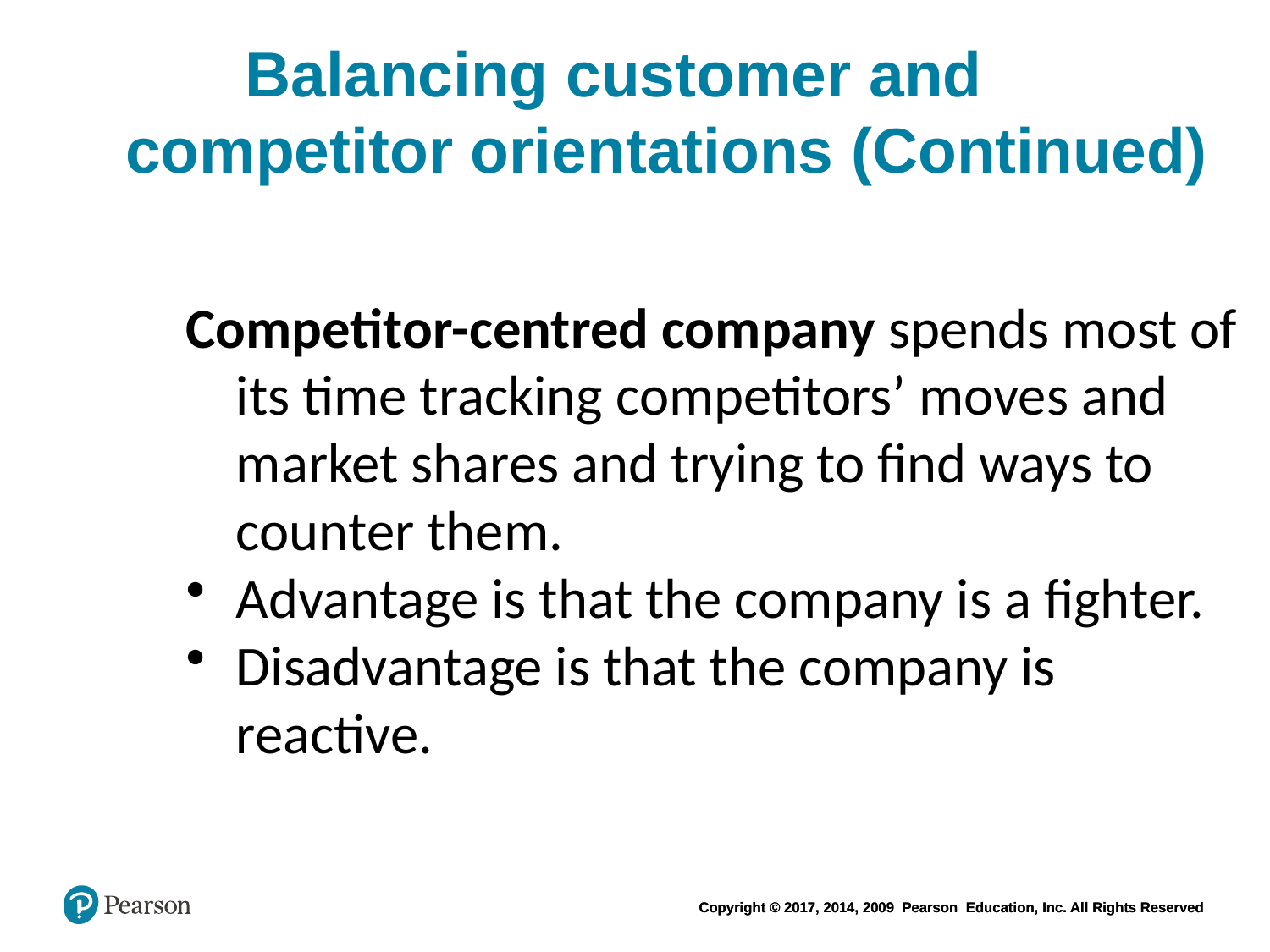

# Balancing customer and       competitor orientations (Continued)
Competitor-centred company spends most of its time tracking competitors’ moves and market shares and trying to find ways to counter them.
Advantage is that the company is a fighter.
Disadvantage is that the company is reactive.